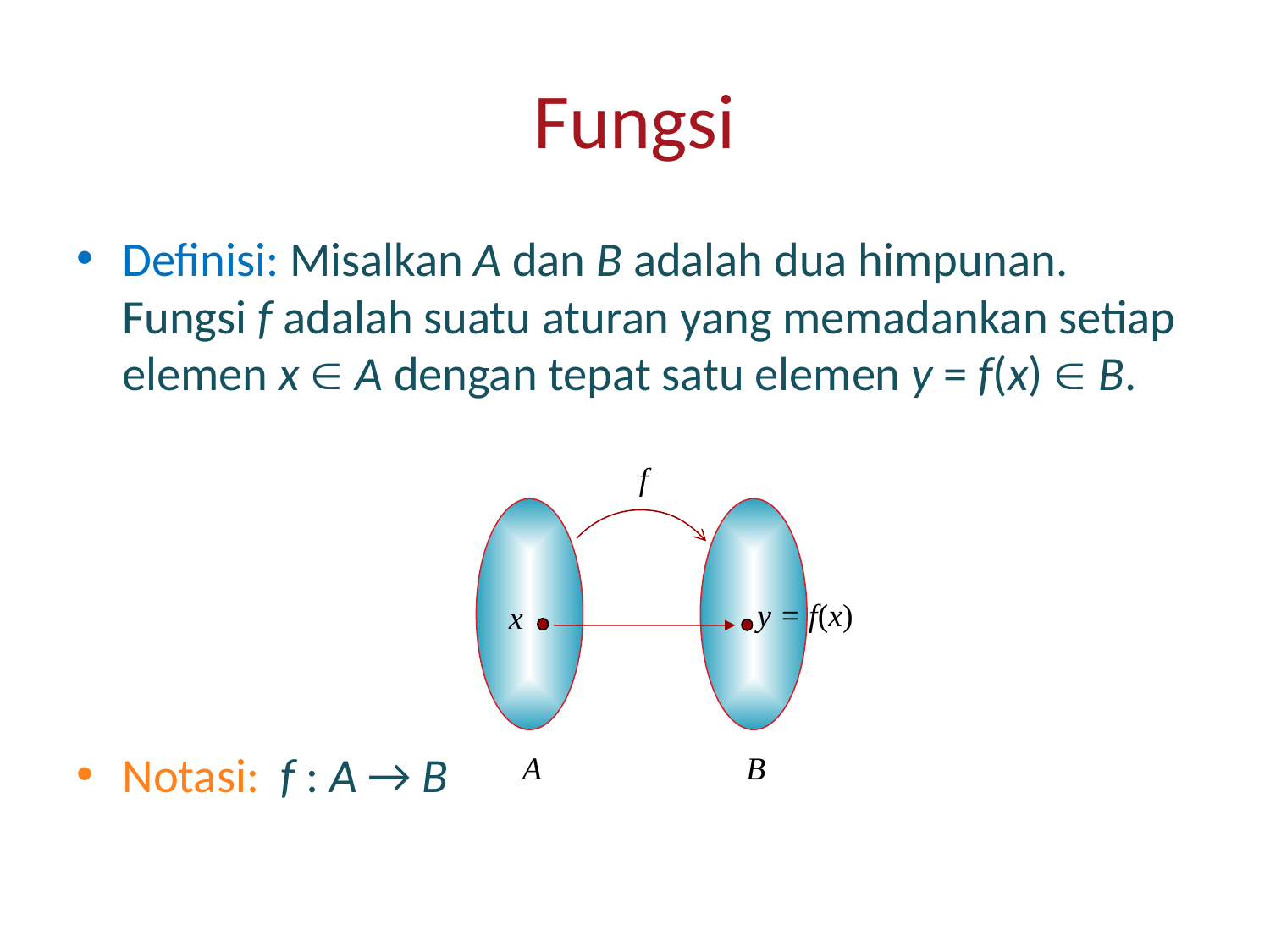

# Fungsi
Definisi: Misalkan A dan B adalah dua himpunan. Fungsi f adalah suatu aturan yang memadankan setiap elemen x ∈ A dengan tepat satu elemen y = f(x) ∈ B.

Notasi:  f : A → B
 f

y = f(x)
 x

A
B